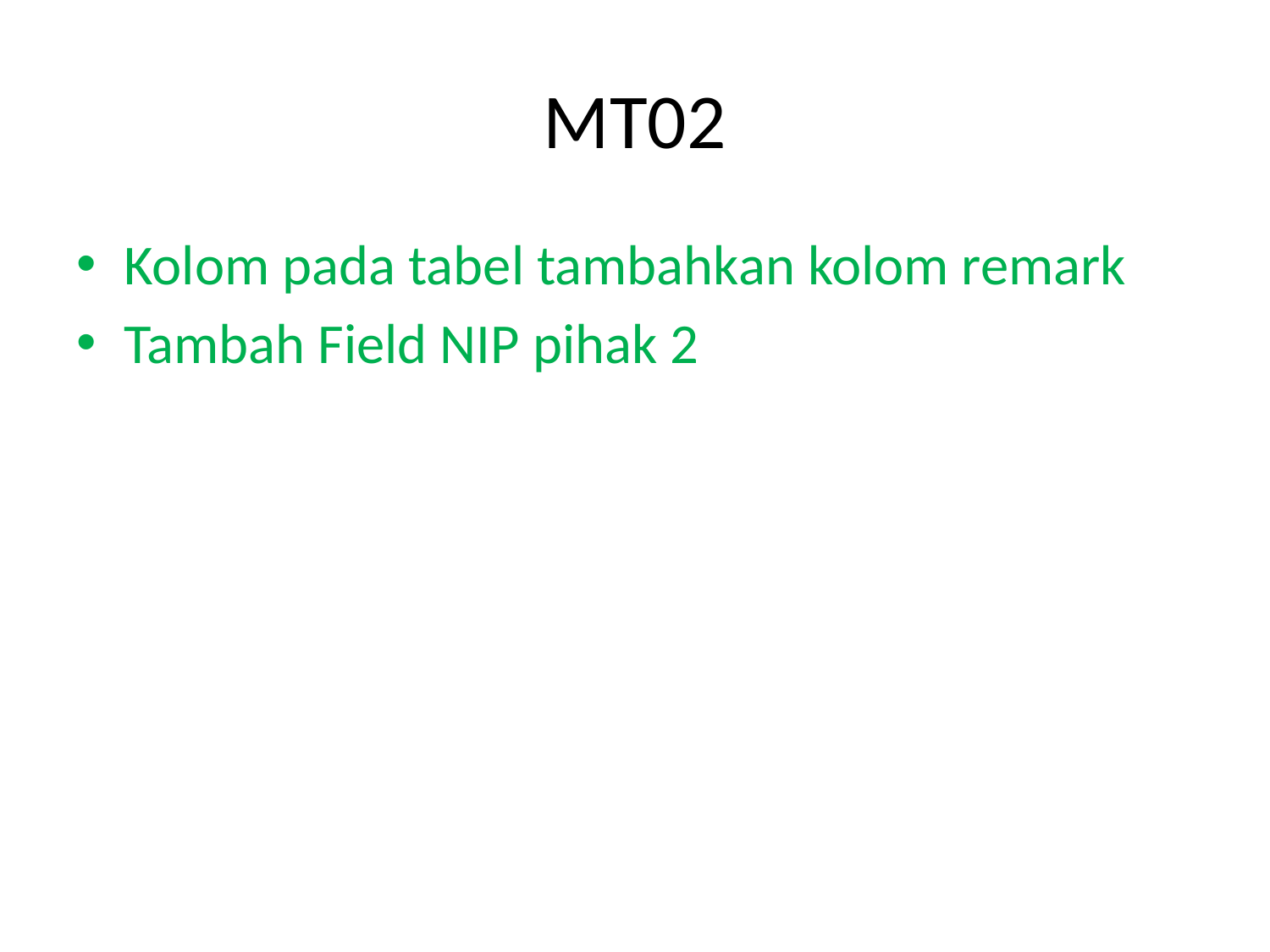

# MT02
Kolom pada tabel tambahkan kolom remark
Tambah Field NIP pihak 2